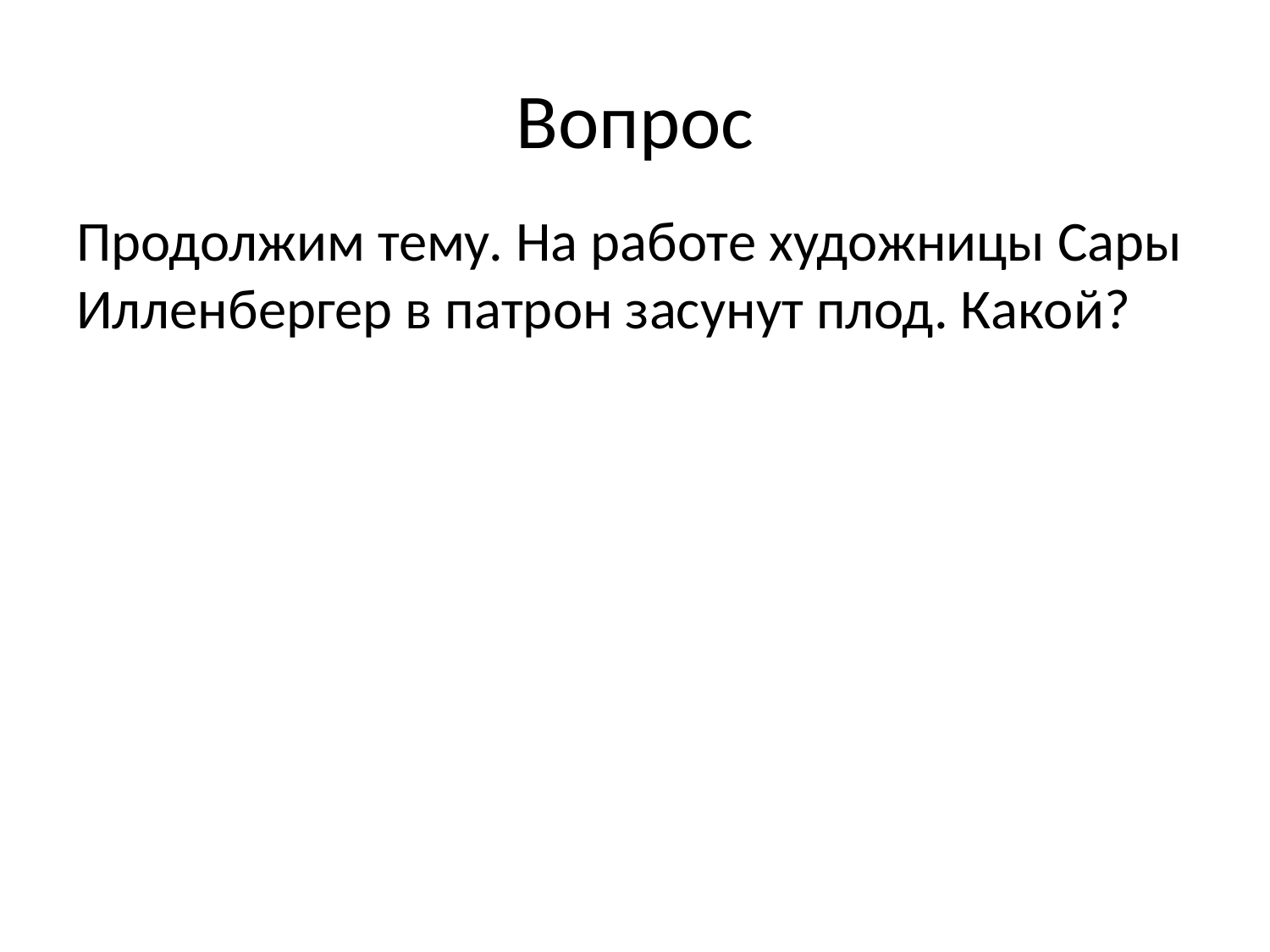

# Вопрос
Продолжим тему. На работе художницы Сары Илленбергер в патрон засунут плод. Какой?